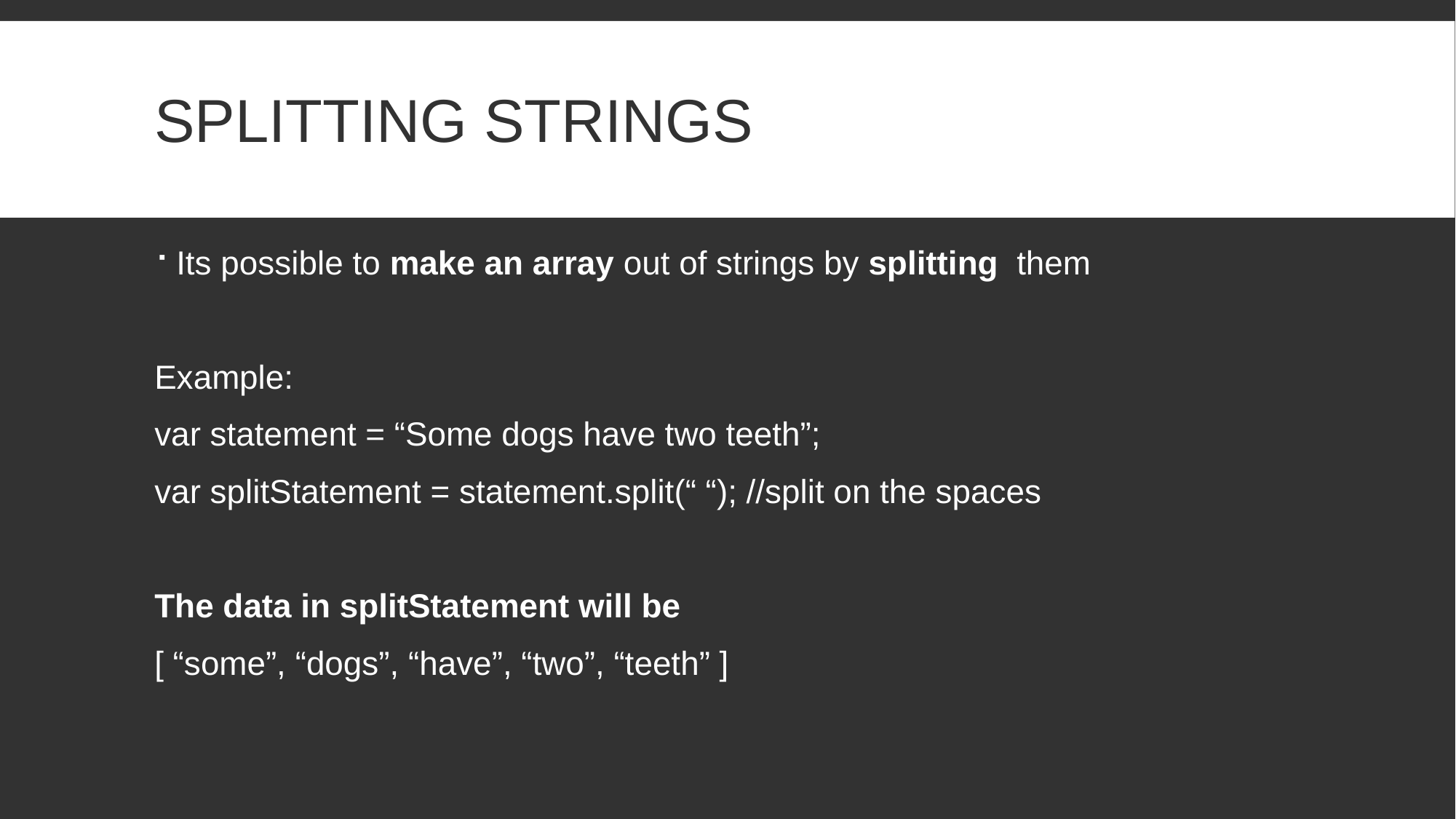

# Splitting strings
Its possible to make an array out of strings by splitting  them

Example:
var statement = “Some dogs have two teeth”;
var splitStatement = statement.split(“ “); //split on the spaces

The data in splitStatement will be
[ “some”, “dogs”, “have”, “two”, “teeth” ]